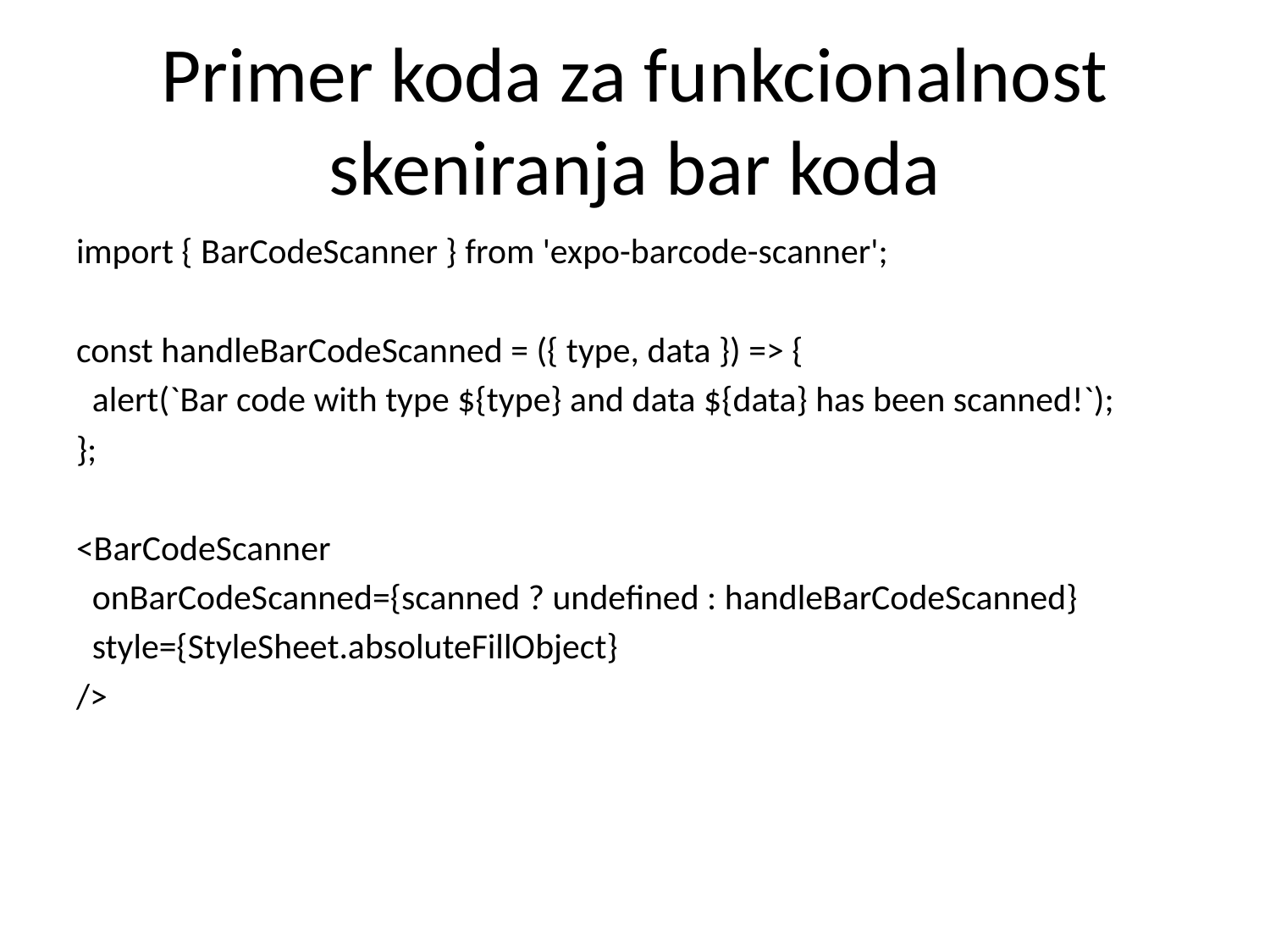

# Primer koda za funkcionalnost skeniranja bar koda
import { BarCodeScanner } from 'expo-barcode-scanner';

const handleBarCodeScanned = ({ type, data }) => {
  alert(`Bar code with type ${type} and data ${data} has been scanned!`);
};

<BarCodeScanner
  onBarCodeScanned={scanned ? undefined : handleBarCodeScanned}
  style={StyleSheet.absoluteFillObject}
/>